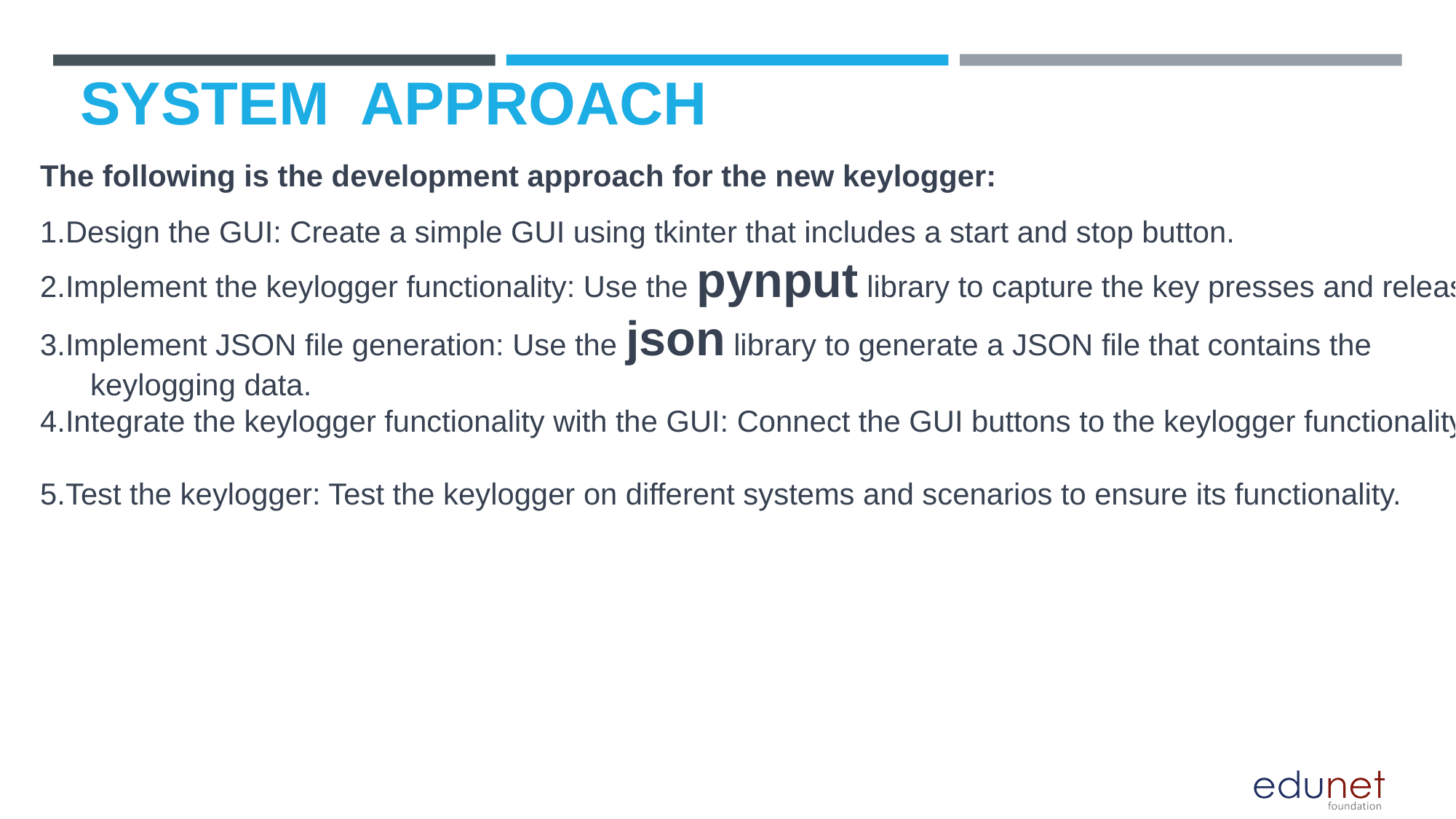

# System  Approach
The following is the development approach for the new keylogger:

Design the GUI: Create a simple GUI using tkinter that includes a start and stop button.
Implement the keylogger functionality: Use the pynput library to capture the key presses and releases.
Implement JSON file generation: Use the json library to generate a JSON file that contains the
      keylogging data.
Integrate the keylogger functionality with the GUI: Connect the GUI buttons to the keylogger functionality.

Test the keylogger: Test the keylogger on different systems and scenarios to ensure its functionality.